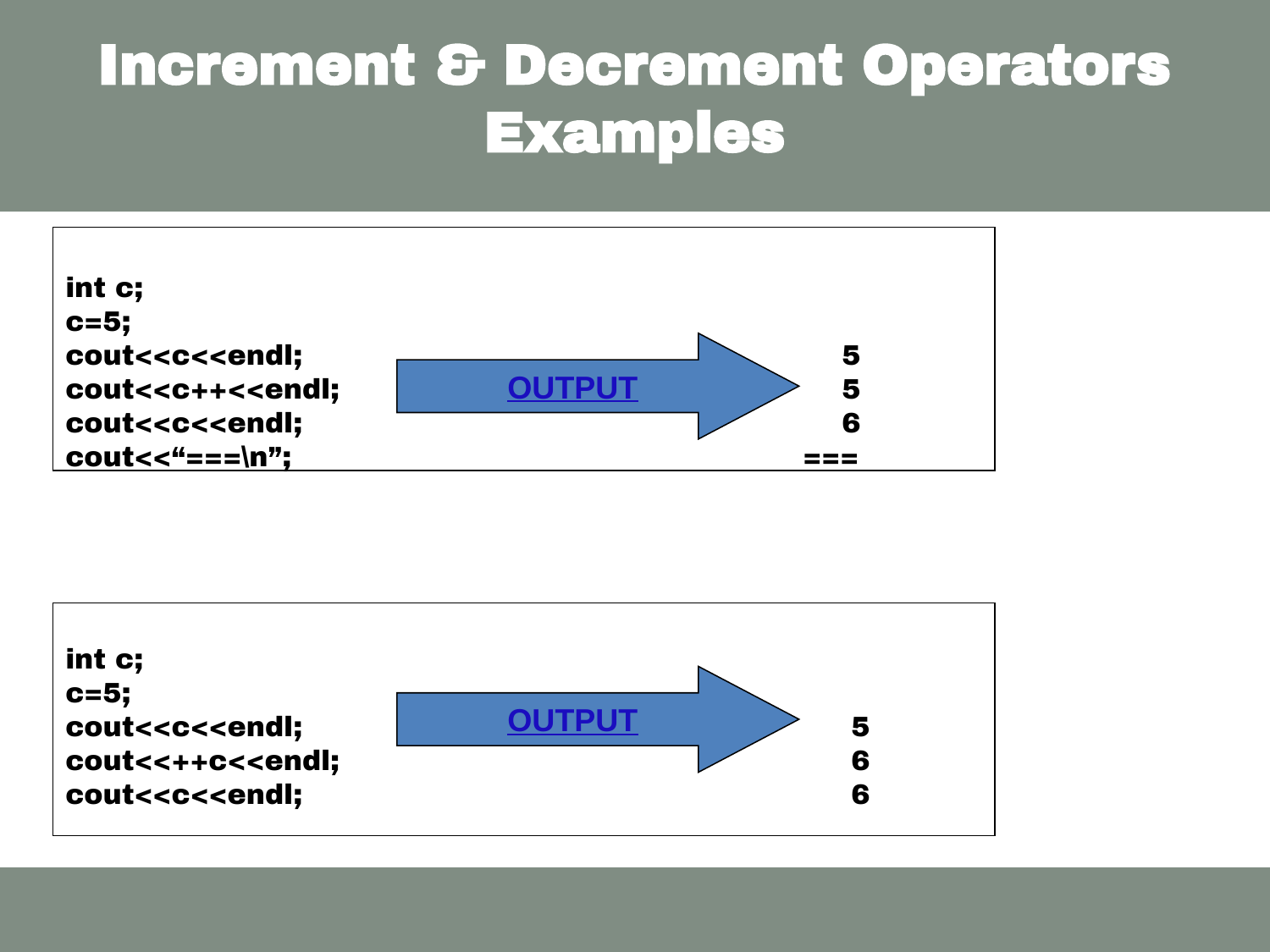

# Increment & Decrement Operators Examples

int c;
c=5;
cout<<c<<endl;                                                          5
cout<<c++<<endl;                                                      5
cout<<c<<endl;                                                          6
cout<<“===\n”;                                                       ===
int c;
c=5;
cout<<c<<endl;                                                           5
cout<<++c<<endl;                                                       6
cout<<c<<endl;                                                           6
OUTPUT

OUTPUT